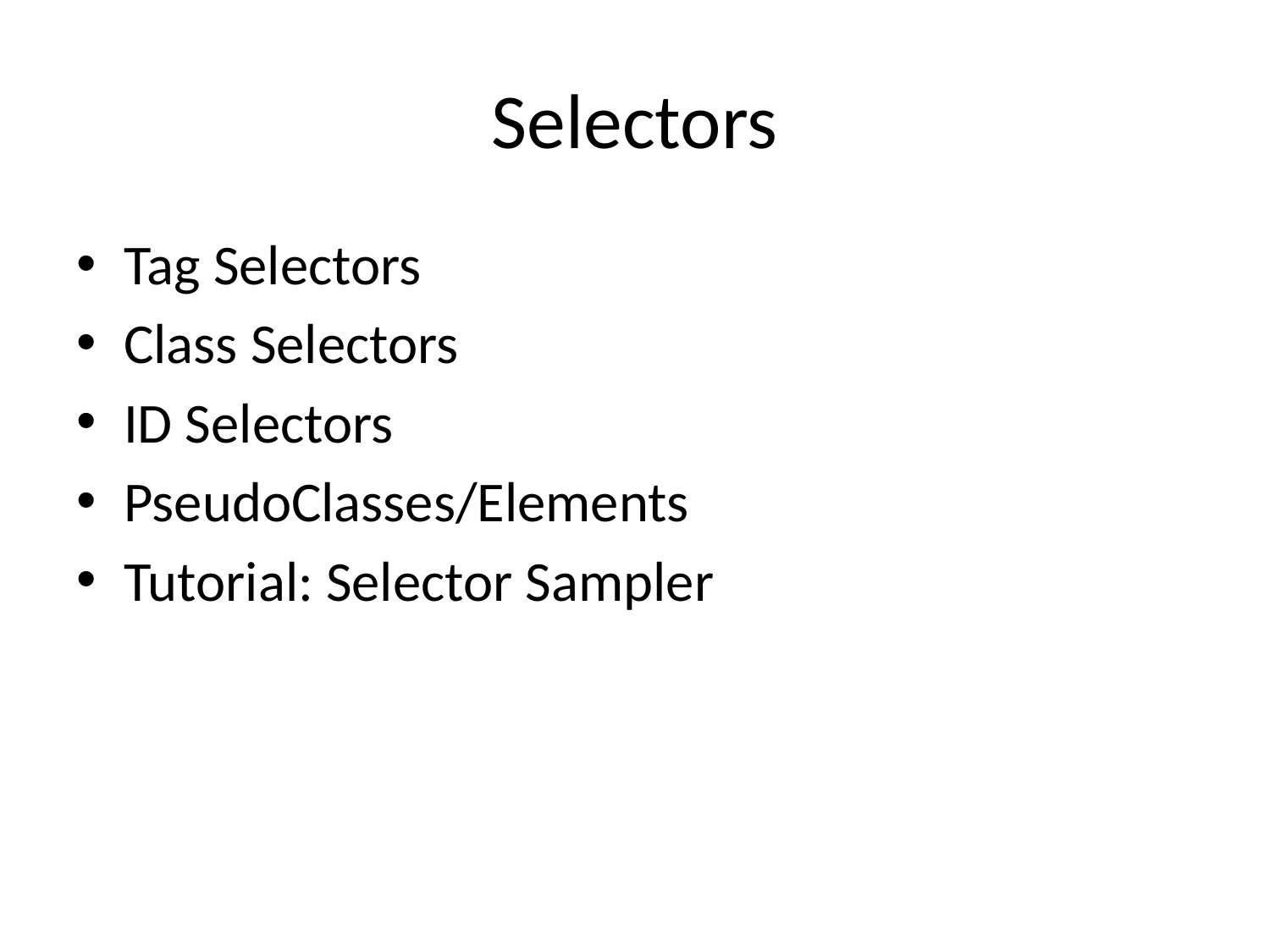

# Selectors
Tag Selectors
Class Selectors
ID Selectors
PseudoClasses/Elements
Tutorial: Selector Sampler